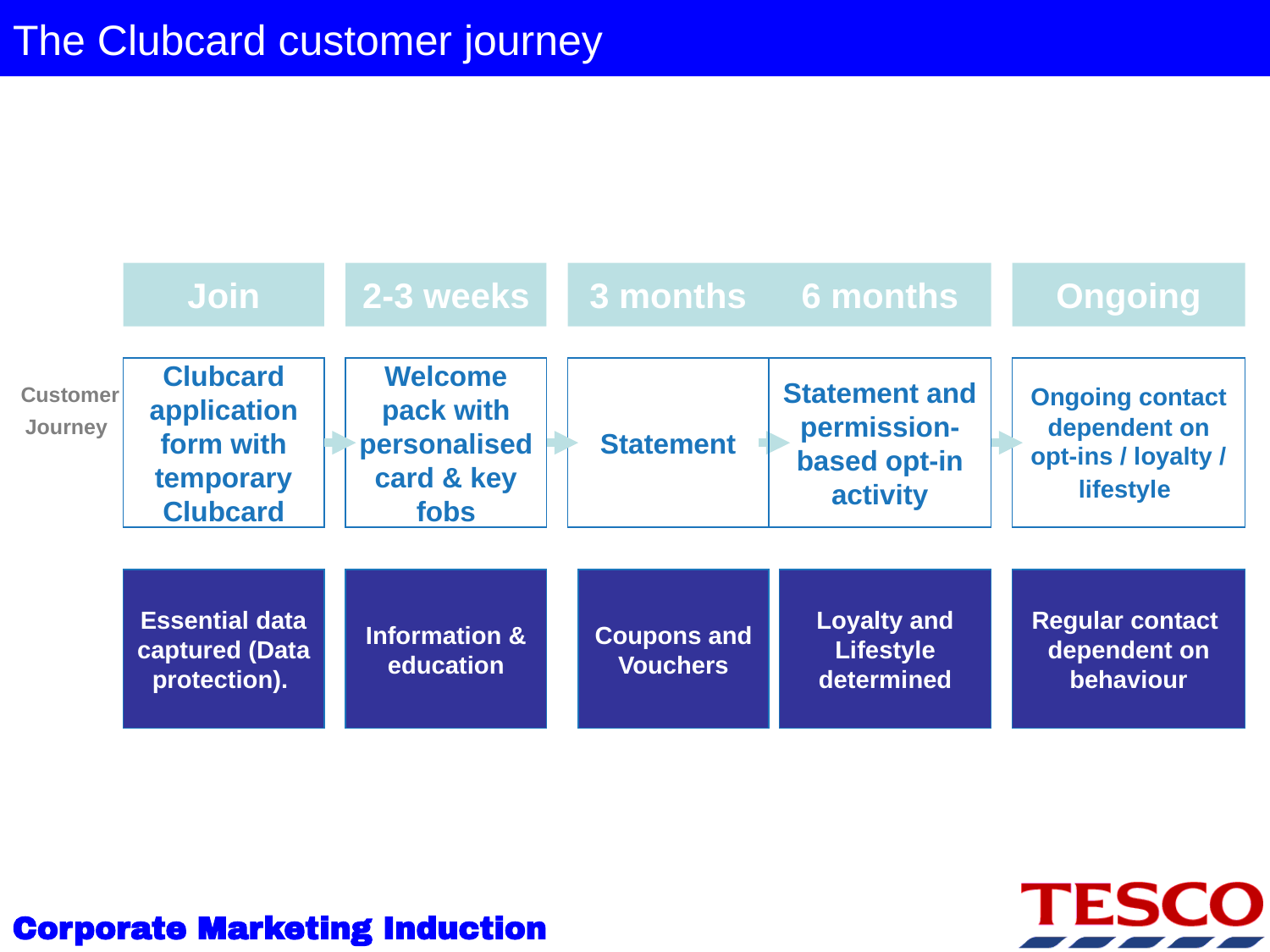

# The Clubcard customer journey
Join
2-3 weeks
3 months
Clubcard application form with temporary Clubcard
Welcome pack with personalised card & key fobs
Statement
Customer
Journey

Essential data captured (Data protection).
Information & education
Coupons and Vouchers
6 months
Ongoing
Statement and permission-based opt-in activity
Ongoing contact dependent on opt-ins / loyalty / lifestyle

Loyalty and Lifestyle determined
Regular contact
dependent on behaviour